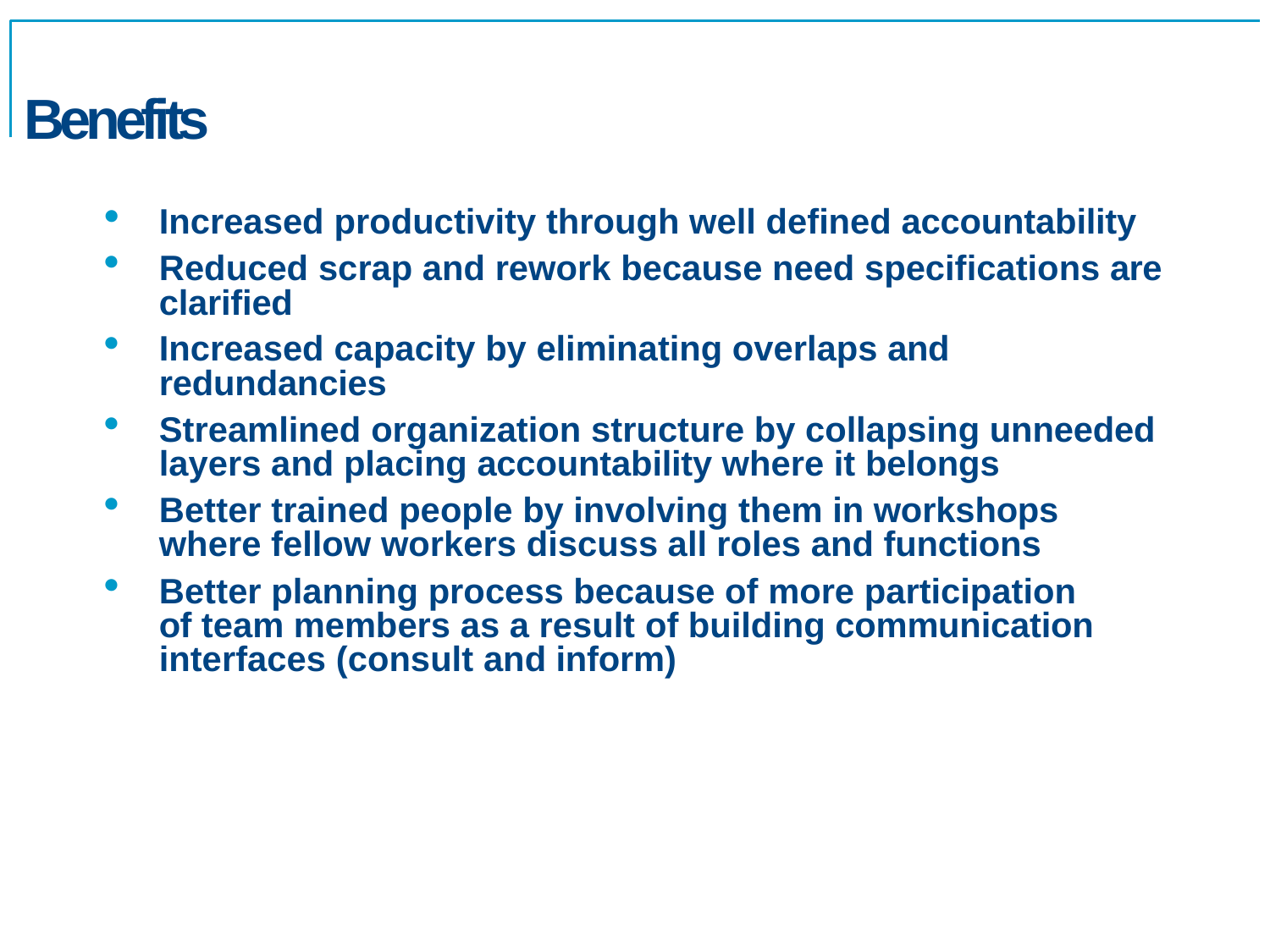

# Benefits
Increased productivity through well defined accountability
Reduced scrap and rework because need specifications are clarified
Increased capacity by eliminating overlaps and redundancies
Streamlined organization structure by collapsing unneeded layers and placing accountability where it belongs
Better trained people by involving them in workshops where fellow workers discuss all roles and functions
Better planning process because of more participation of team members as a result of building communication interfaces (consult and inform)